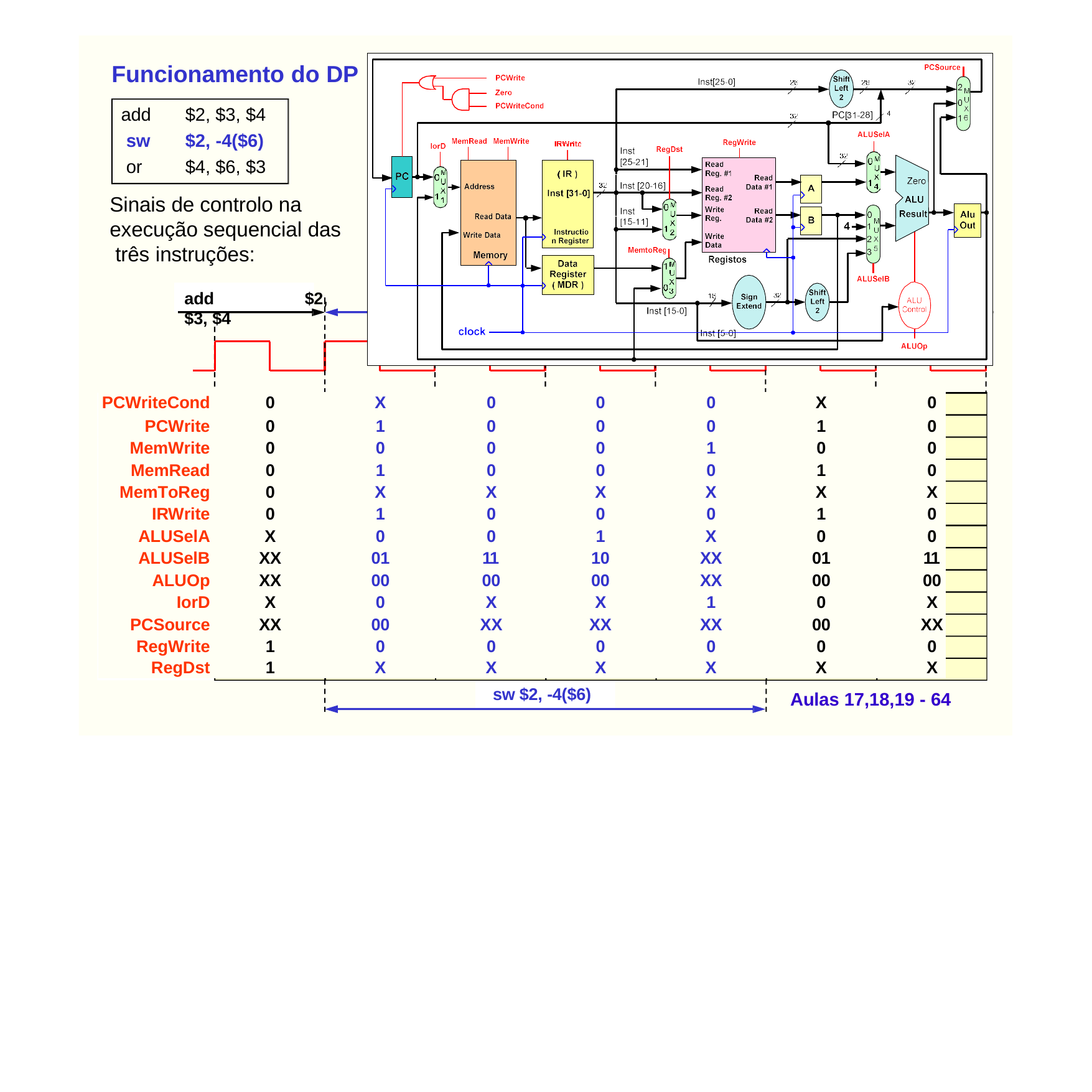

# Funcionamento do DP

add  sw  or
$2, $3, $4
$2, -4($6)
$4, $6, $3

Sinais de controlo na  execução sequencial das  três instruções:

add	$2, $3, $4

sw  $2, -4($6)	or $4, $6, $3

| PCWriteCond | 0 | X | 0 | 0 | 0 | X | 0 |
| --- | --- | --- | --- | --- | --- | --- | --- |
| PCWrite | 0 | 1 | 0 | 0 | 0 | 1 | 0 |
| MemWrite | 0 | 0 | 0 | 0 | 1 | 0 | 0 |
| MemRead | 0 | 1 | 0 | 0 | 0 | 1 | 0 |
| MemToReg | 0 | X | X | X | X | X | X |
| IRWrite | 0 | 1 | 0 | 0 | 0 | 1 | 0 |
| ALUSelA | X | 0 | 0 | 1 | X | 0 | 0 |
| ALUSelB | XX | 01 | 11 | 10 | XX | 01 | 11 |
| ALUOp | XX | 00 | 00 | 00 | XX | 00 | 00 |
| IorD | X | 0 | X | X | 1 | 0 | X |
| PCSource | XX | 00 | XX | XX | XX | 00 | XX |
| RegWrite | 1 | 0 | 0 | 0 | 0 | 0 | 0 |
| RegDst | 1 | X | X | X | X | X | X |

sw $2, -4($6)
Aulas 17,18,19 - 64